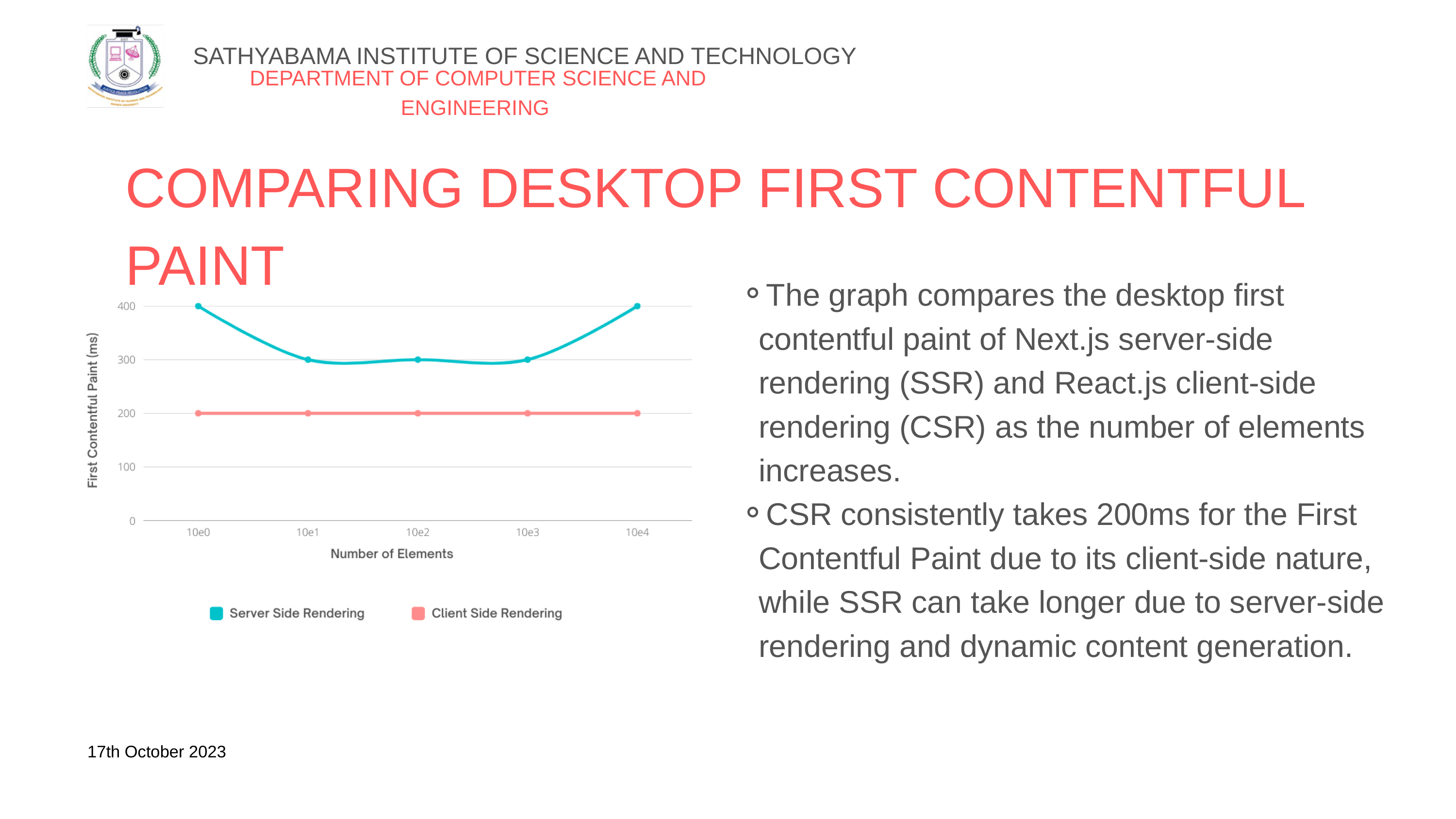

SATHYABAMA INSTITUTE OF SCIENCE AND TECHNOLOGY
DEPARTMENT OF COMPUTER SCIENCE AND ENGINEERING
COMPARING DESKTOP FIRST CONTENTFUL PAINT
The graph compares the desktop first contentful paint of Next.js server-side rendering (SSR) and React.js client-side rendering (CSR) as the number of elements increases.
CSR consistently takes 200ms for the First Contentful Paint due to its client-side nature, while SSR can take longer due to server-side rendering and dynamic content generation.

17th October 2023